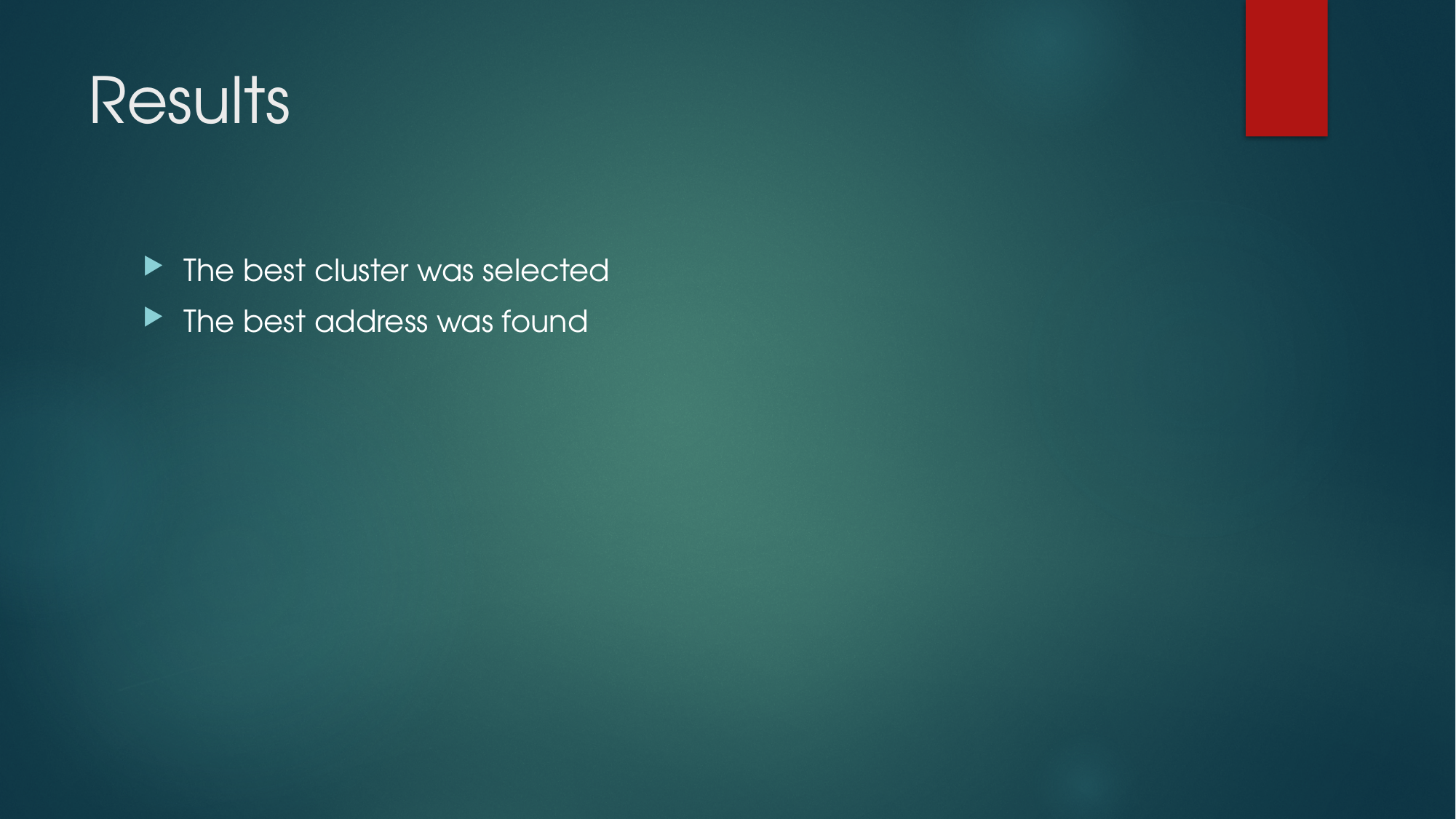

# Results
The best cluster was selected
The best address was found